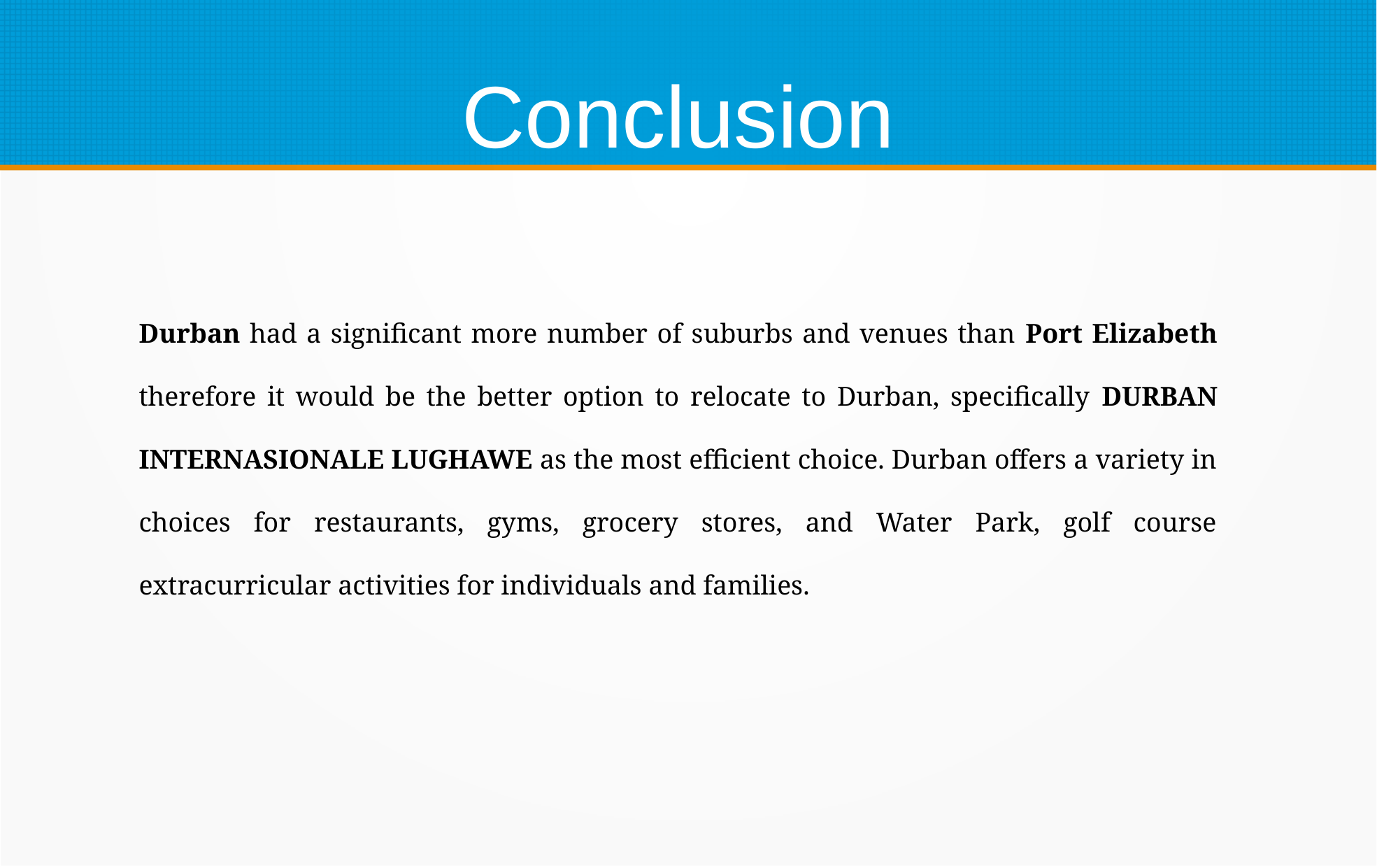

Conclusion
Durban had a significant more number of suburbs and venues than Port Elizabeth therefore it would be the better option to relocate to Durban, specifically DURBAN INTERNASIONALE LUGHAWE as the most efficient choice. Durban offers a variety in choices for restaurants, gyms, grocery stores, and Water Park, golf course extracurricular activities for individuals and families.